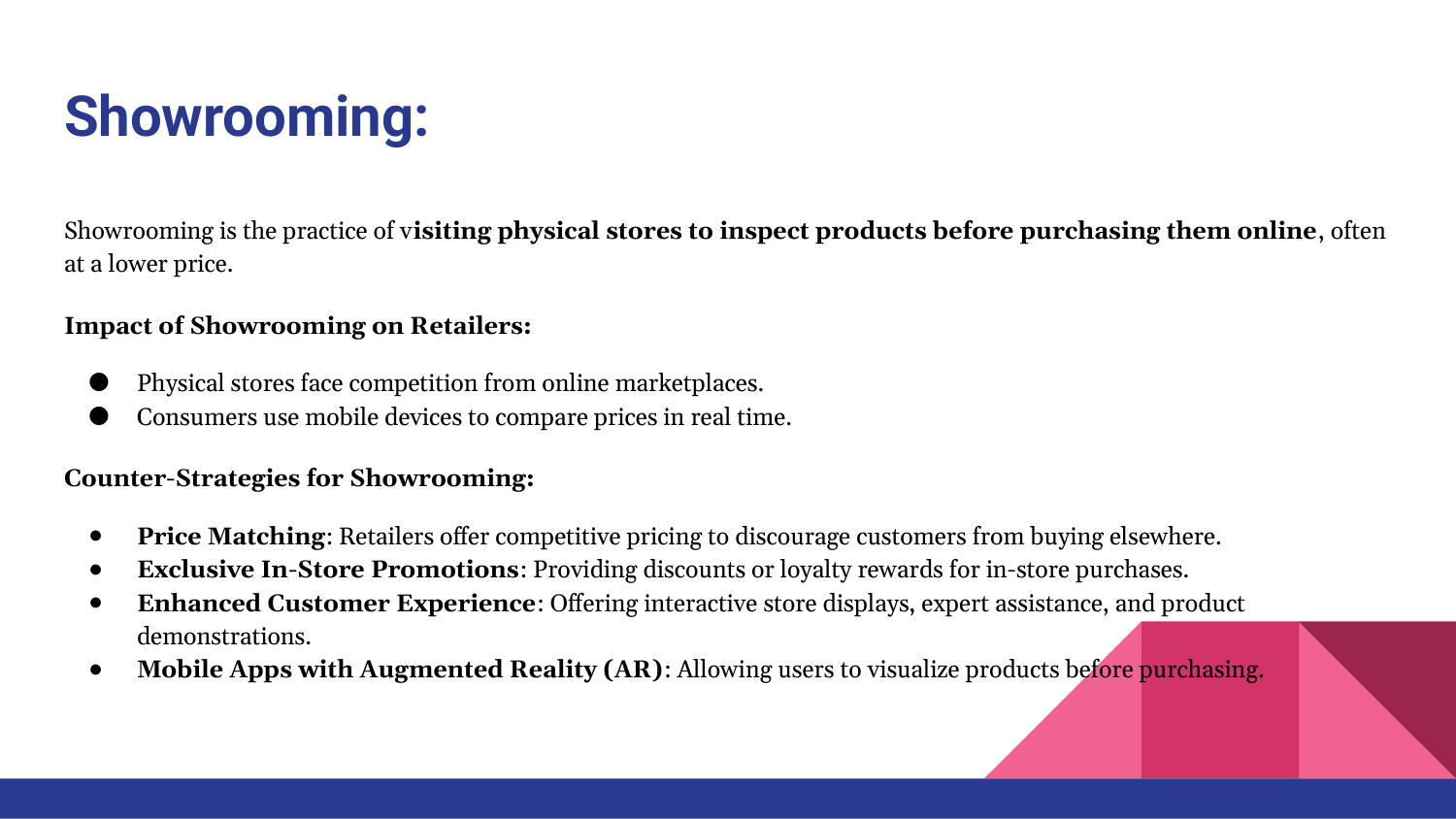

# Showrooming:
Showrooming is the practice of visiting physical stores to inspect products before purchasing them online, often at a lower price.
Impact of Showrooming on Retailers:
Physical stores face competition from online marketplaces.
Consumers use mobile devices to compare prices in real time.
Counter-Strategies for Showrooming:
Price Matching: Retailers offer competitive pricing to discourage customers from buying elsewhere.
Exclusive In-Store Promotions: Providing discounts or loyalty rewards for in-store purchases.
Enhanced Customer Experience: Offering interactive store displays, expert assistance, and product demonstrations.
Mobile Apps with Augmented Reality (AR): Allowing users to visualize products before purchasing.